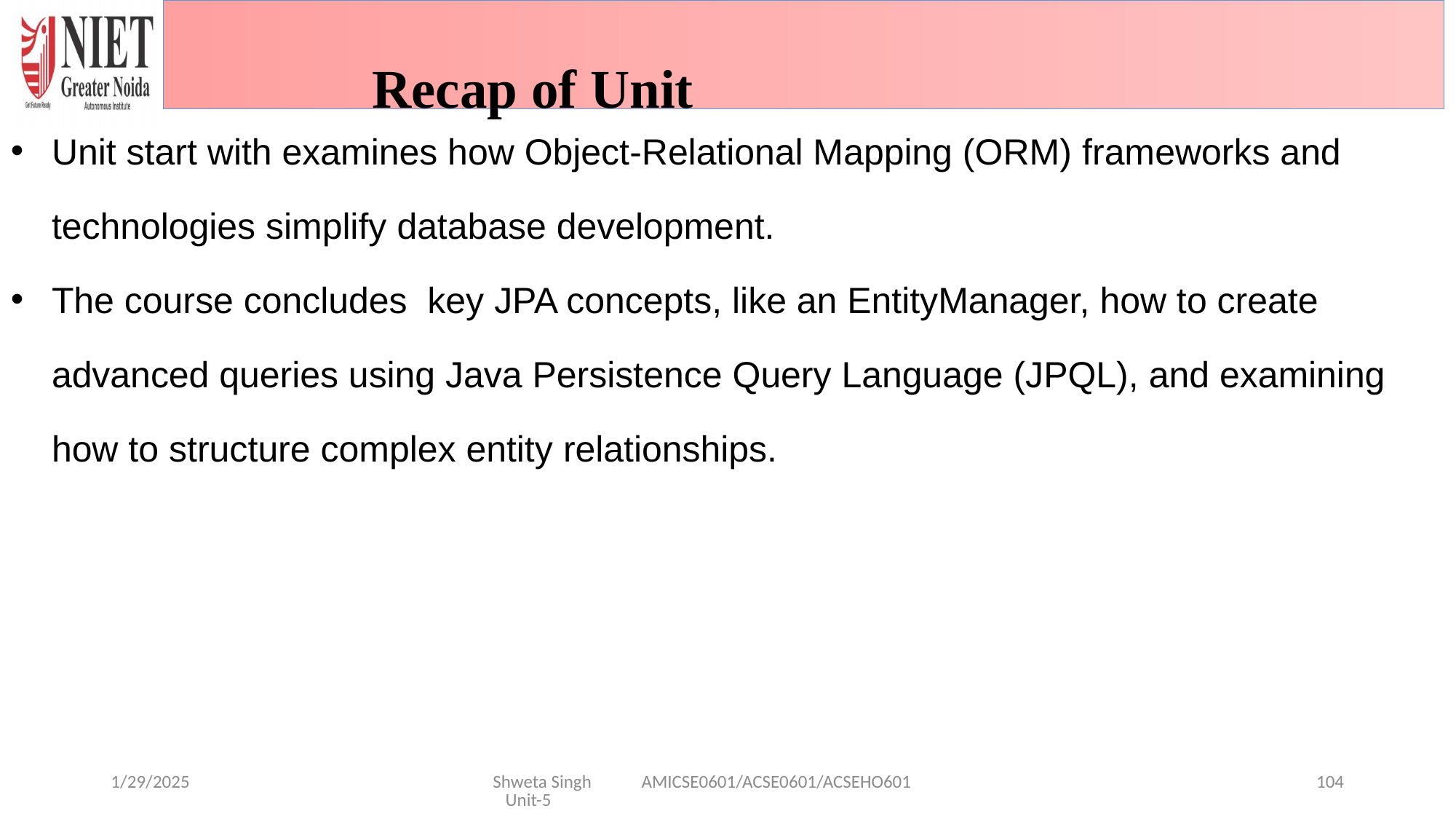

Recap of Unit
Unit start with examines how Object-Relational Mapping (ORM) frameworks and technologies simplify database development.
The course concludes  key JPA concepts, like an EntityManager, how to create advanced queries using Java Persistence Query Language (JPQL), and examining how to structure complex entity relationships.

1/29/2025
Shweta Singh            AMICSE0601/ACSE0601/ACSEHO601               Unit-5
104